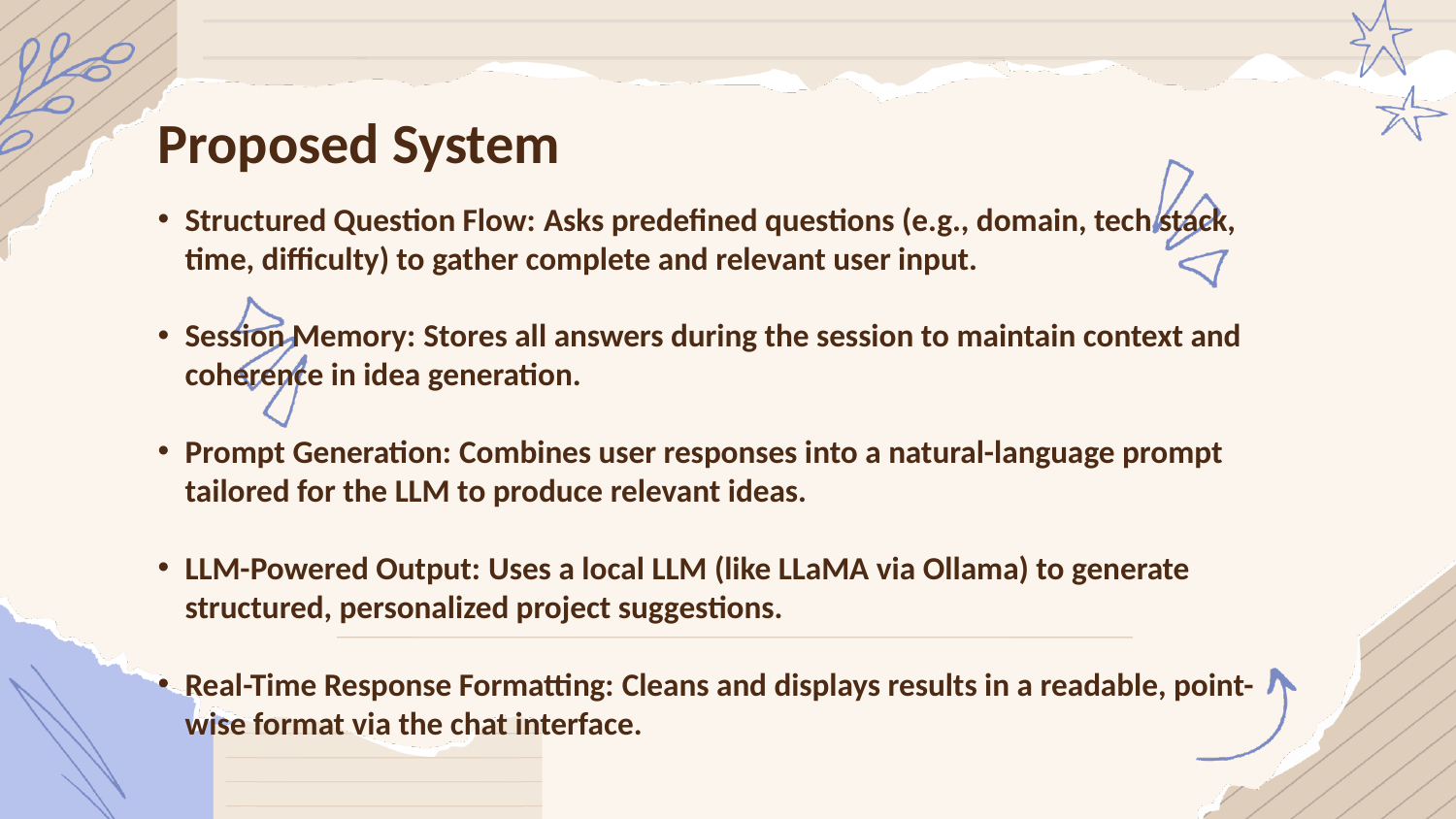

Proposed System
Structured Question Flow: Asks predefined questions (e.g., domain, tech stack, time, difficulty) to gather complete and relevant user input.

Session Memory: Stores all answers during the session to maintain context and coherence in idea generation.

Prompt Generation: Combines user responses into a natural-language prompt tailored for the LLM to produce relevant ideas.

LLM-Powered Output: Uses a local LLM (like LLaMA via Ollama) to generate structured, personalized project suggestions.

Real-Time Response Formatting: Cleans and displays results in a readable, point-wise format via the chat interface.